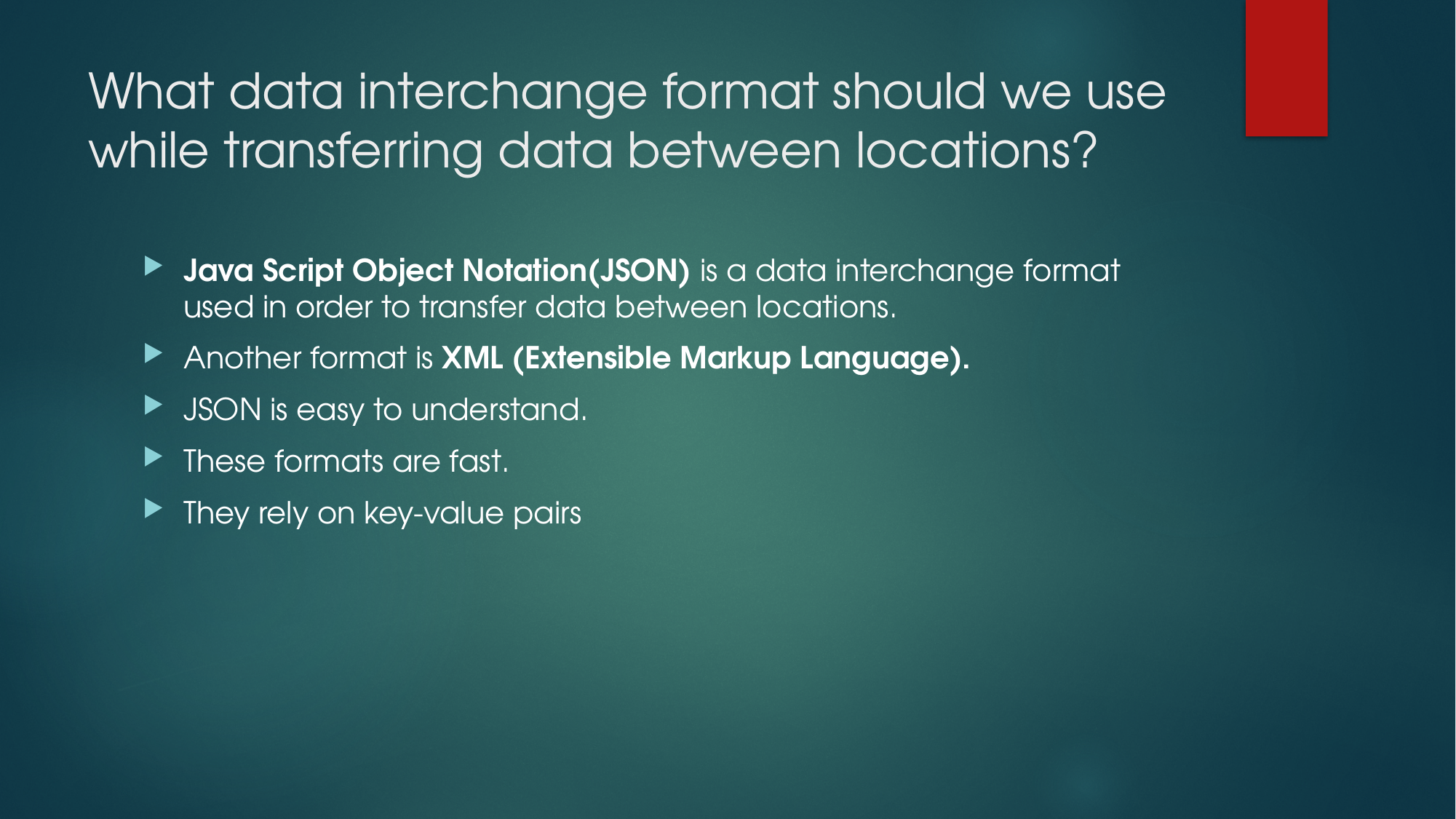

# What data interchange format should we use while transferring data between locations?
Java Script Object Notation(JSON) is a data interchange format used in order to transfer data between locations.
Another format is XML (Extensible Markup Language).
JSON is easy to understand.
These formats are fast.
They rely on key-value pairs